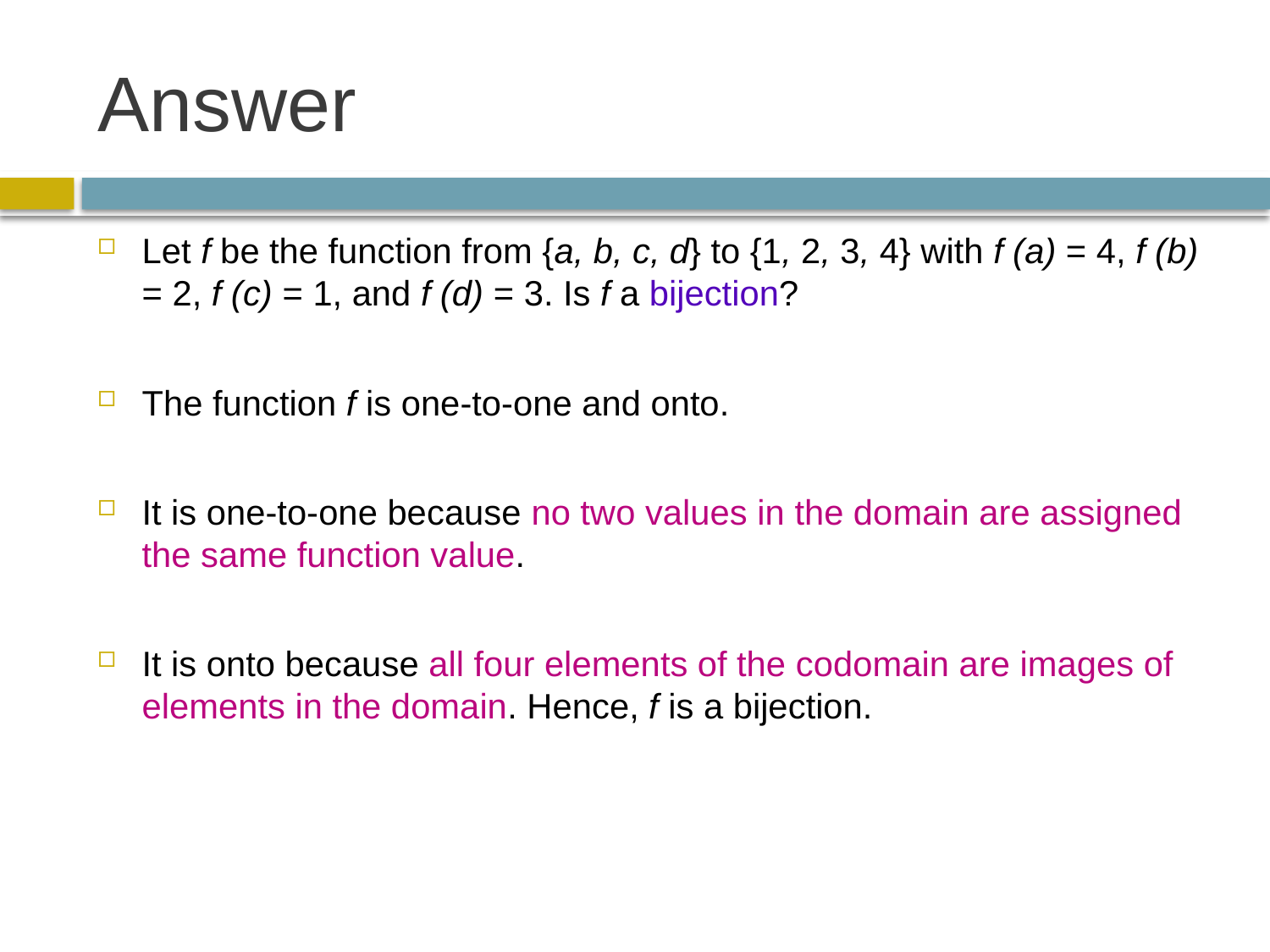

# Answer
Let f be the function from {a, b, c, d} to {1, 2, 3, 4} with f (a) = 4, f (b) = 2, f (c) = 1, and f (d) = 3. Is f a bijection?

The function f is one-to-one and onto.

It is one-to-one because no two values in the domain are assigned the same function value.

It is onto because all four elements of the codomain are images of elements in the domain. Hence, f is a bijection.